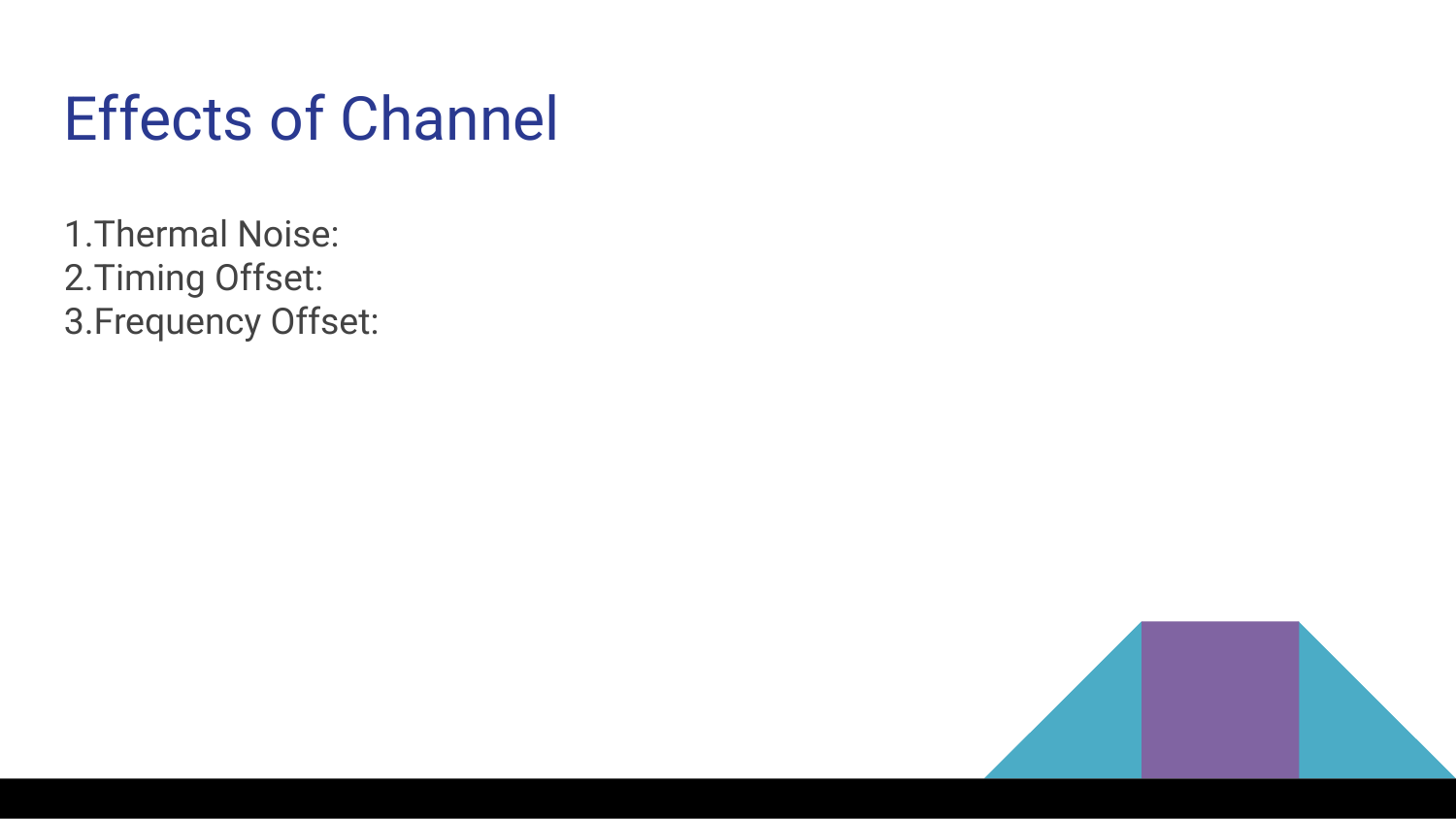

Effects of Channel
1.Thermal Noise:
2.Timing Offset:
3.Frequency Offset: